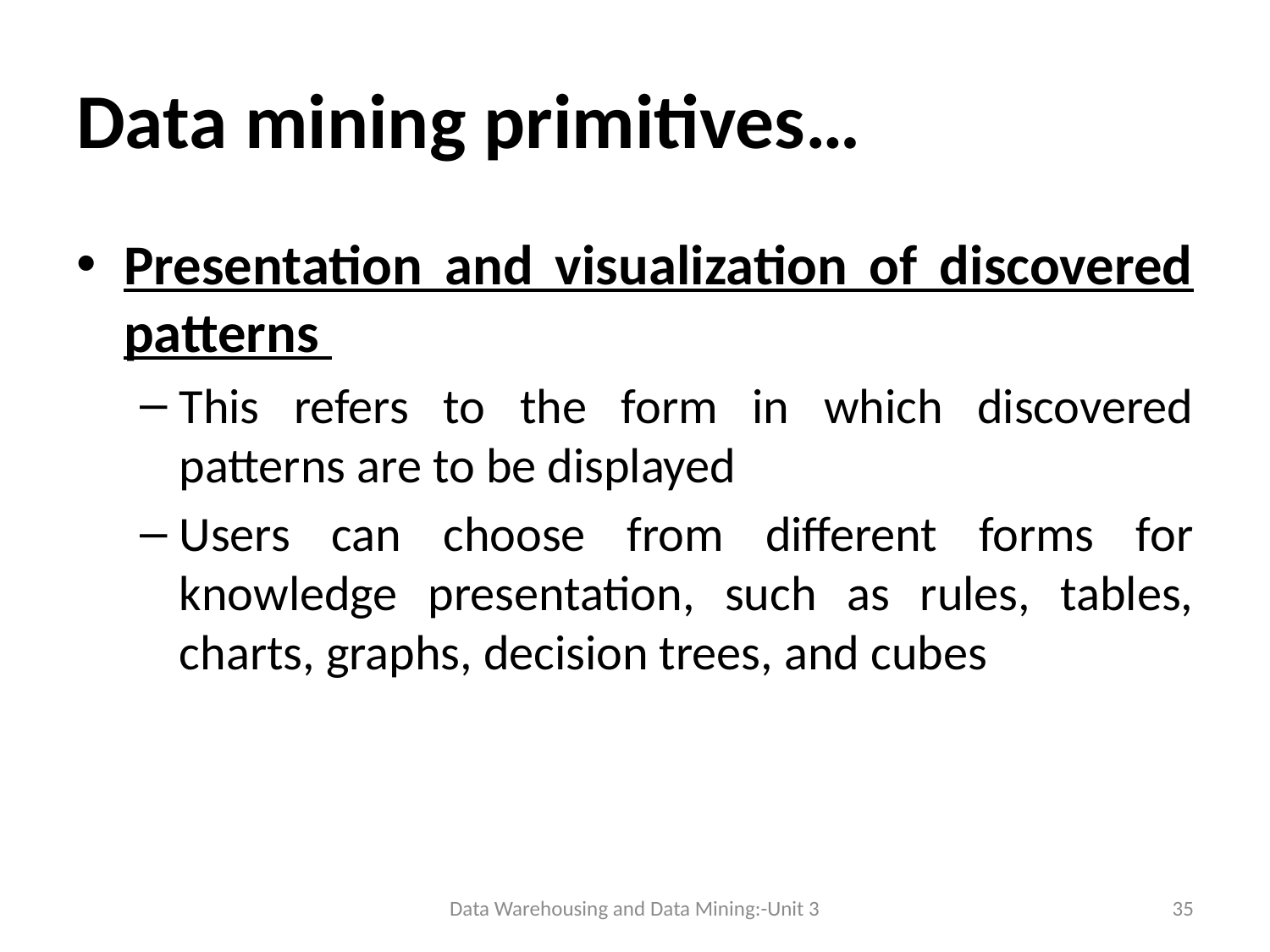

# Data mining primitives…
Presentation and visualization of discovered patterns
This refers to the form in which discovered patterns are to be displayed
Users can choose from different forms for knowledge presentation, such as rules, tables, charts, graphs, decision trees, and cubes

Data Warehousing and Data Mining:-Unit 3
35